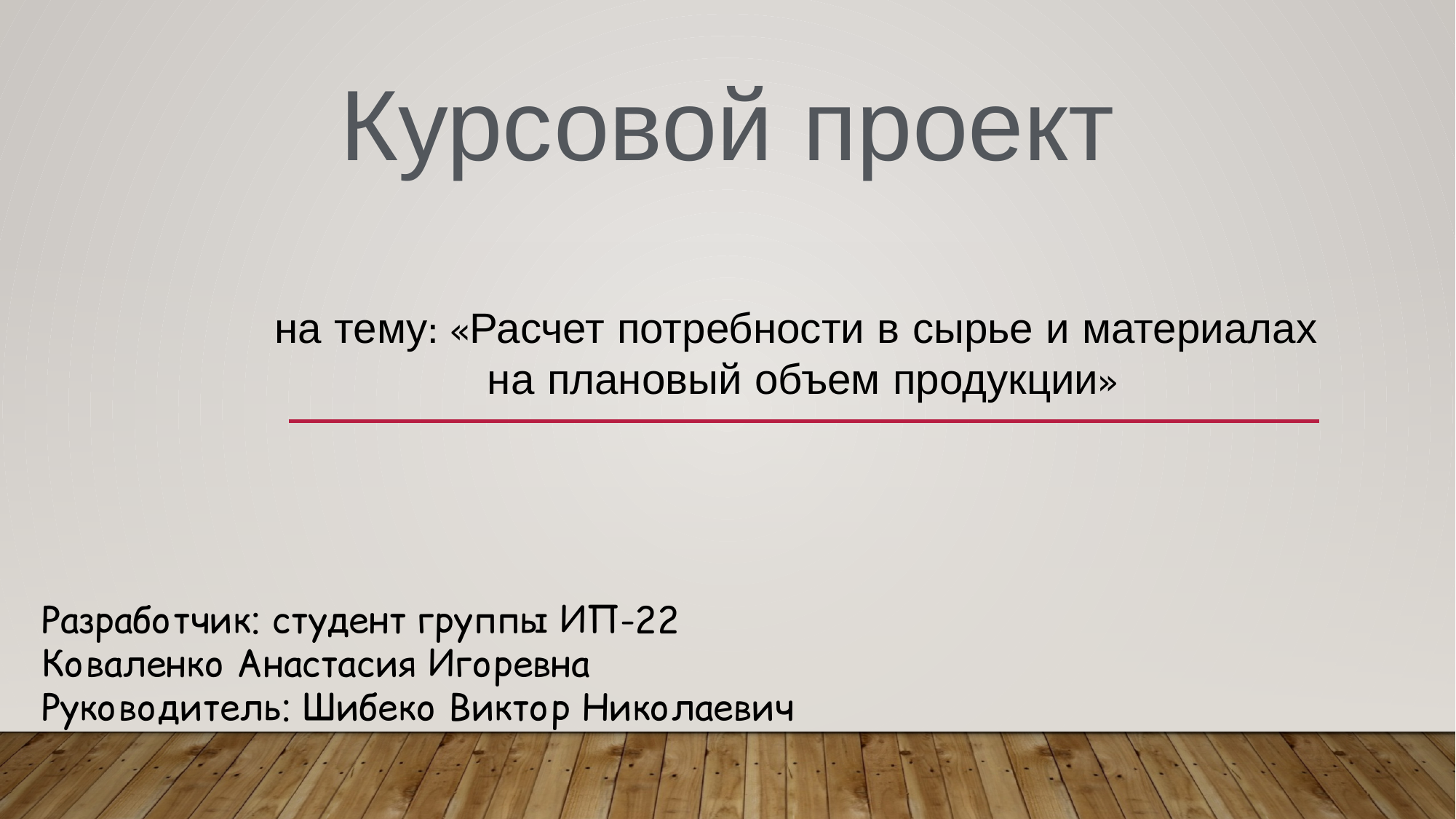

Курсовой проект
на тему: «Расчет потребности в сырье и материалах
 на плановый объем продукции»
Разработчик: студент группы ИП-22
Коваленко Анастасия Игоревна
Руководитель: Шибеко Виктор Николаевич